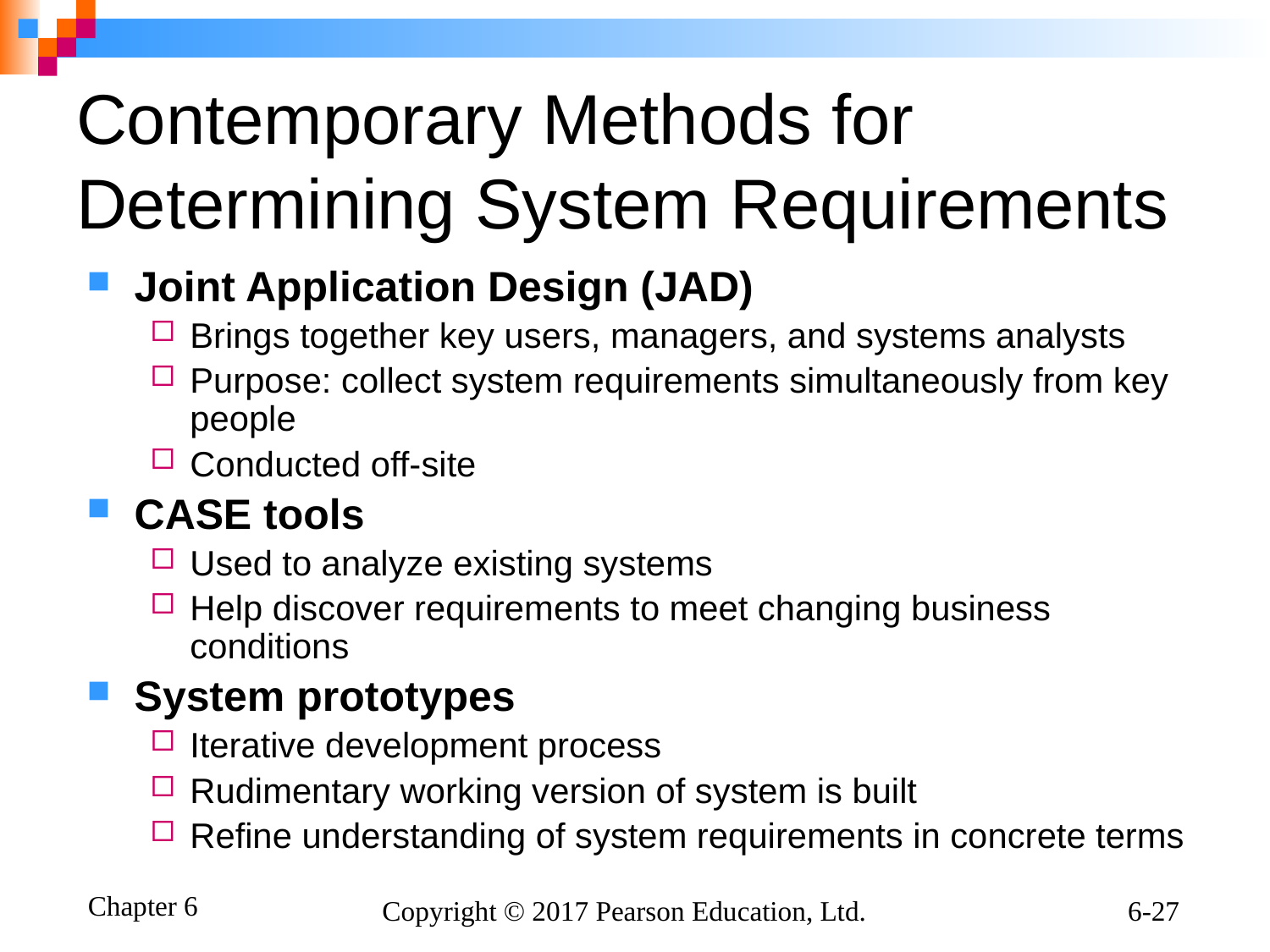

# Contemporary Methods for Determining System Requirements
Joint Application Design (JAD)
Brings together key users, managers, and systems analysts
Purpose: collect system requirements simultaneously from key people
Conducted off-site
CASE tools
Used to analyze existing systems
Help discover requirements to meet changing business conditions
System prototypes
Iterative development process
Rudimentary working version of system is built
Refine understanding of system requirements in concrete terms